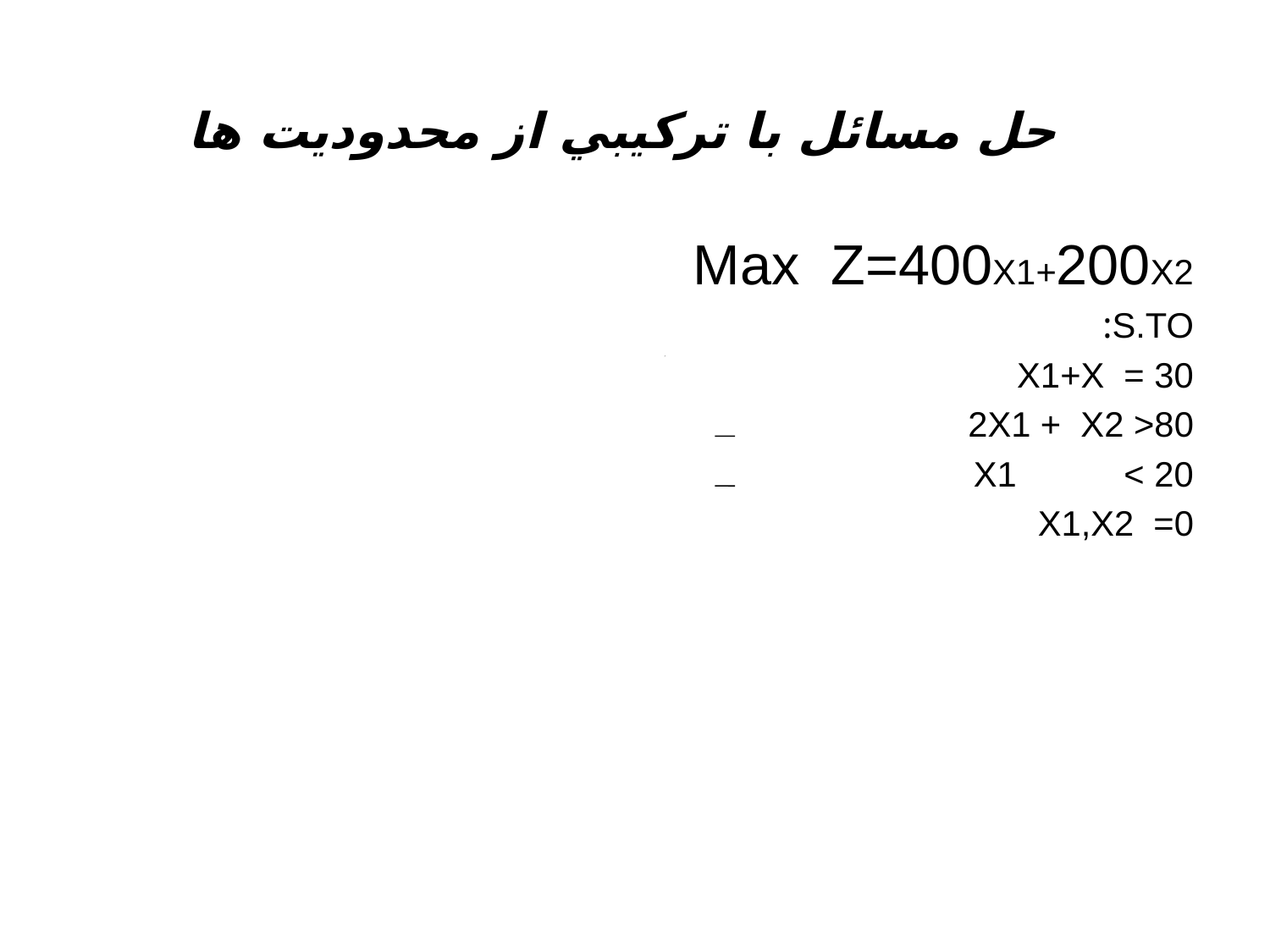

# حل مسائل با ترکيبي از محدوديت ها
Max  Z=400X1+200X2
S.TO:
X1+X  = 30
2X1 +  X2 >80
X1           < 20
X1,X2  =0